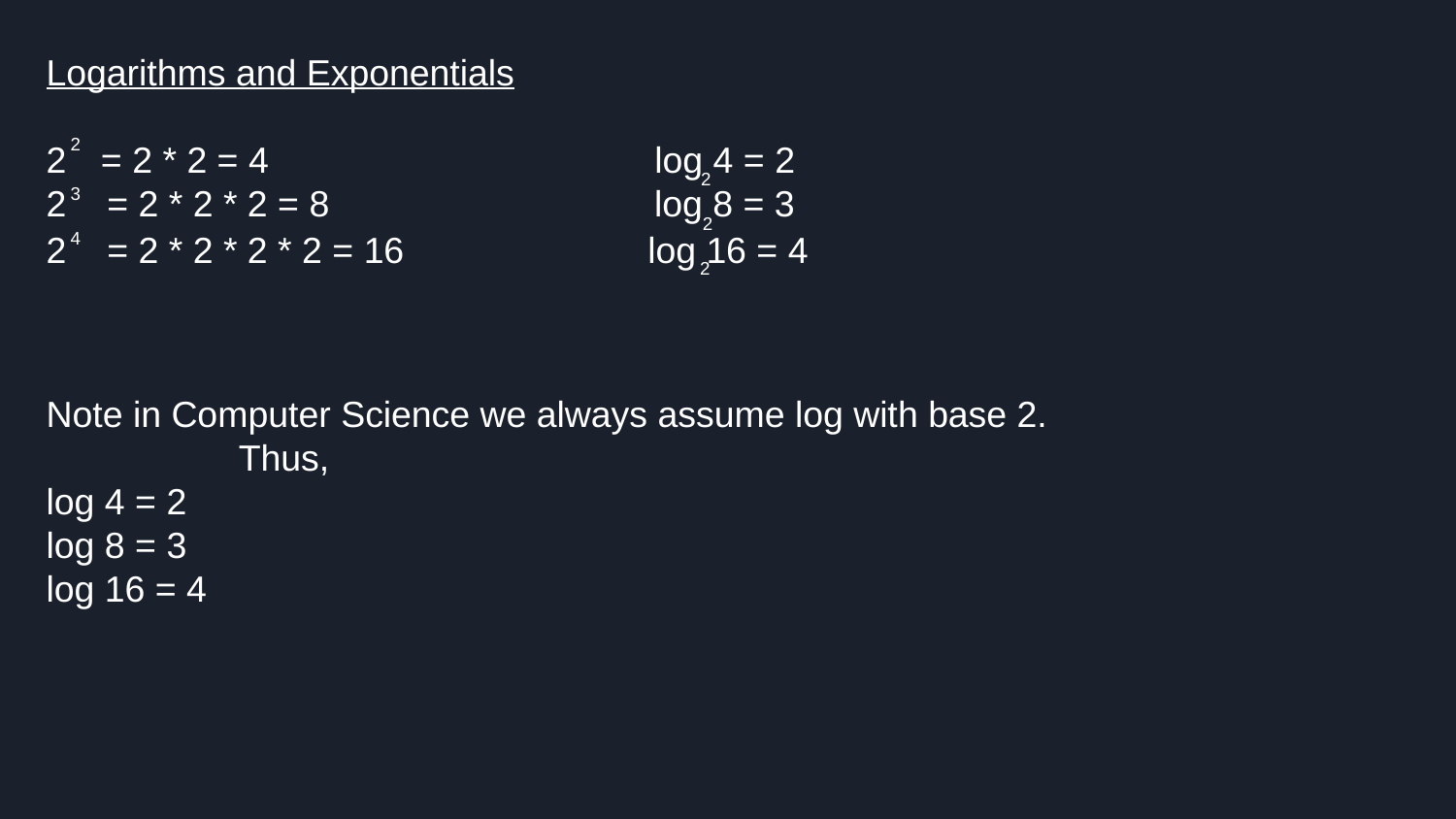

Logarithms and Exponentials

= 2 * 2 = 4                                      log 4 = 2
2    = 2 * 2 * 2 = 8                                log 8 = 3

2
2
3
2
2    = 2 * 2 * 2 * 2 = 16                        log 16 = 4
4
2
Note in Computer Science we always assume log with base 2.                        Thus,
log 4 = 2
log 8 = 3
log 16 = 4